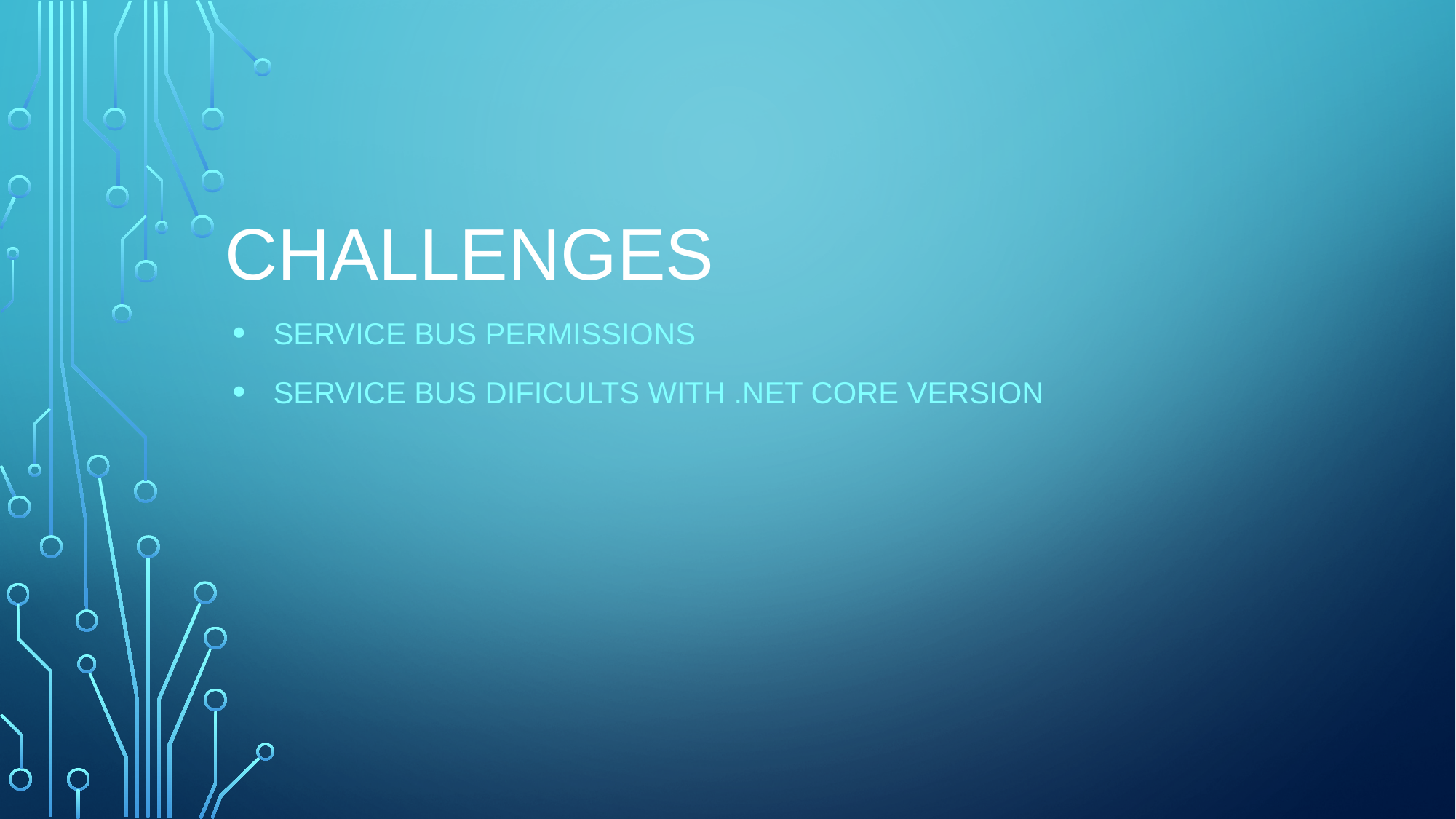

# CHALLENGES
SERVICE BUS PERMISSIONS
SERVICE BUS DIFICULTS WITH .NET CORE VERSION